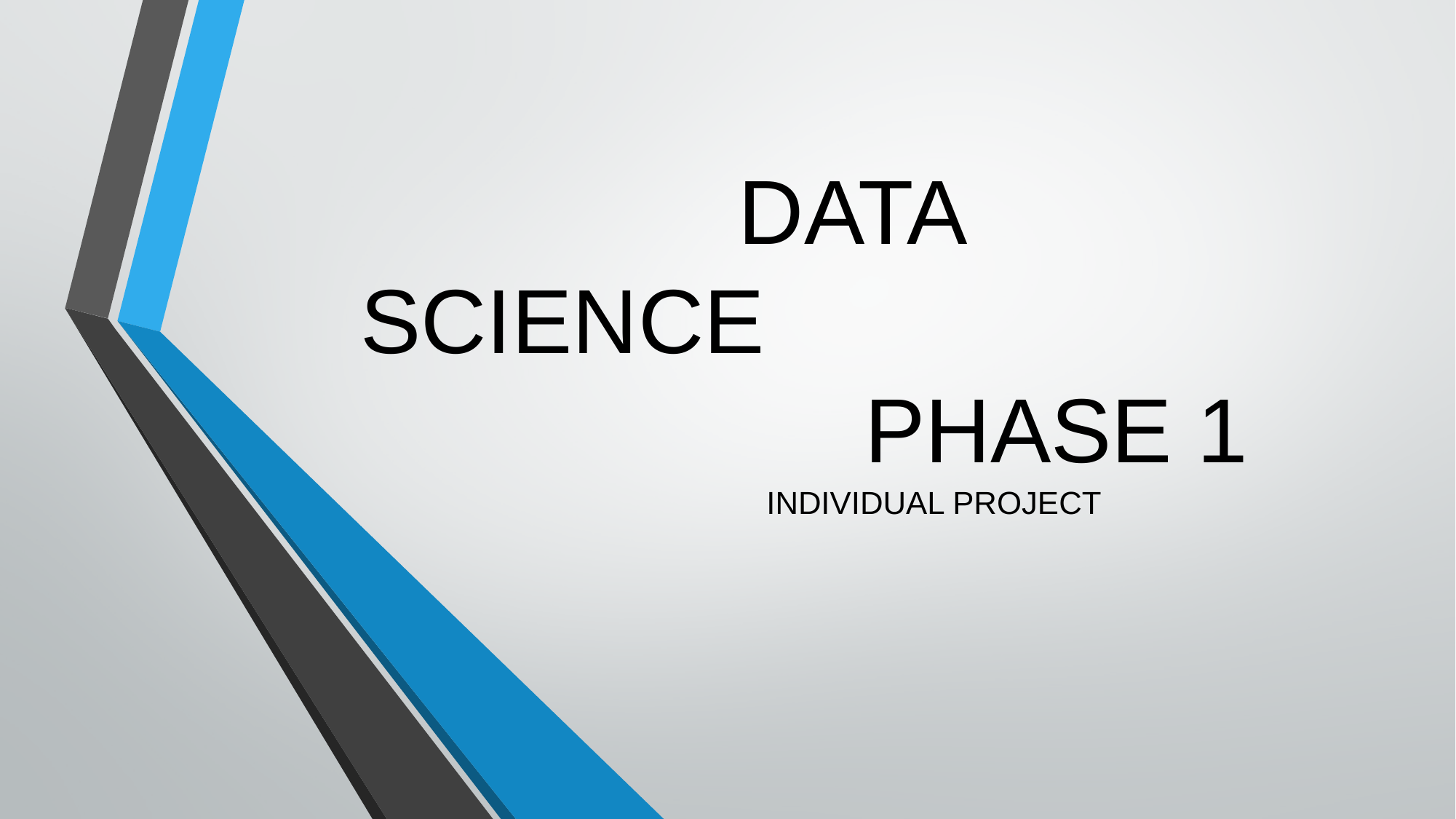

# DATA SCIENCE PHASE 1
INDIVIDUAL PROJECT